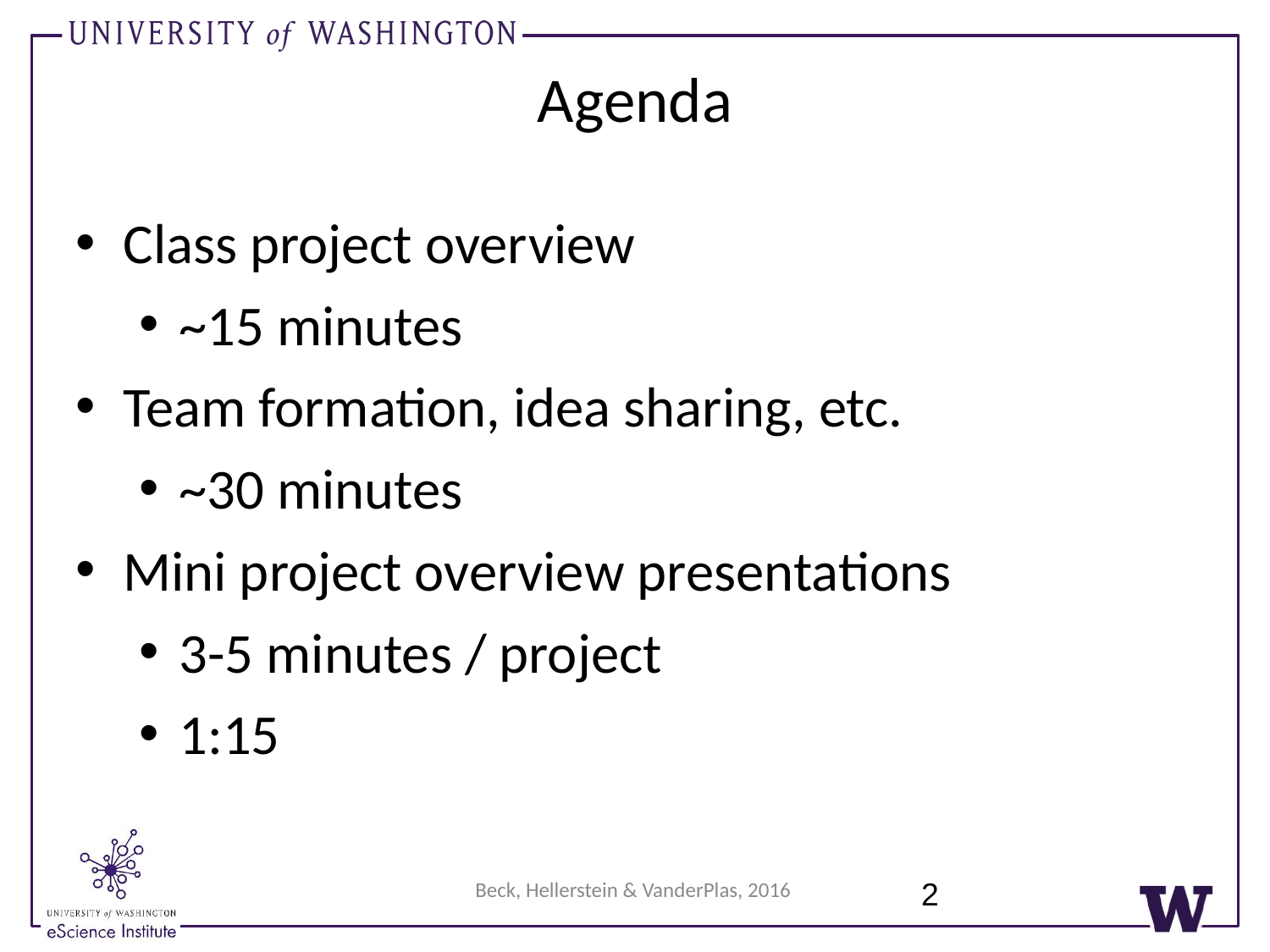

Agenda
Class project overview
~15 minutes
Team formation, idea sharing, etc.
~30 minutes
Mini project overview presentations
3-5 minutes / project
1:15
2
Beck, Hellerstein & VanderPlas, 2016